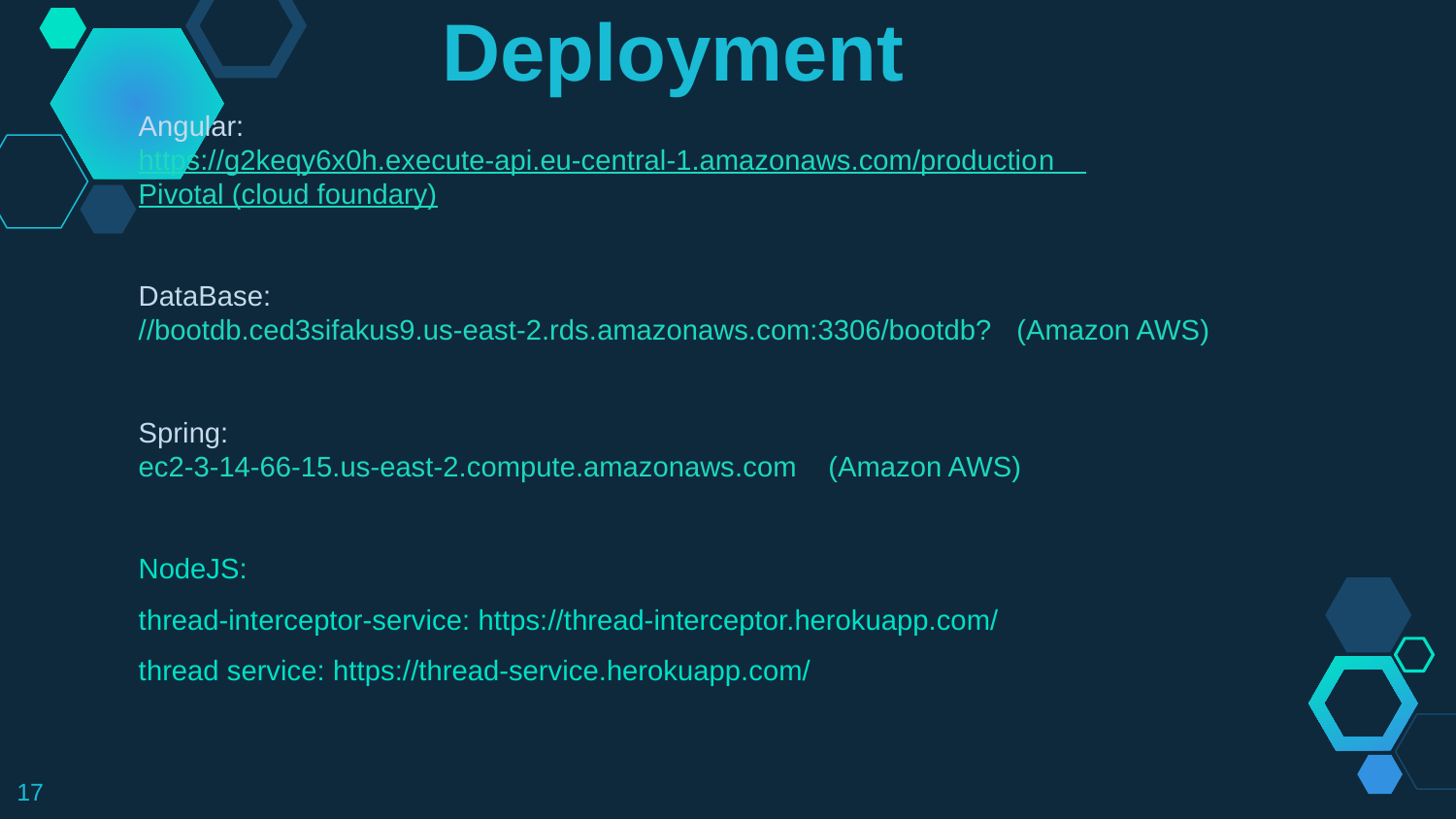

Deployment
Angular:
https://g2keqy6x0h.execute-api.eu-central-1.amazonaws.com/production
Pivotal (cloud foundary)

DataBase:
//bootdb.ced3sifakus9.us-east-2.rds.amazonaws.com:3306/bootdb?   (Amazon AWS)

Spring:
ec2-3-14-66-15.us-east-2.compute.amazonaws.com    (Amazon AWS)

NodeJS:
thread-interceptor-service: https://thread-interceptor.herokuapp.com/
thread service: https://thread-service.herokuapp.com/
://thread-interceptor.herokuapp.com/
17